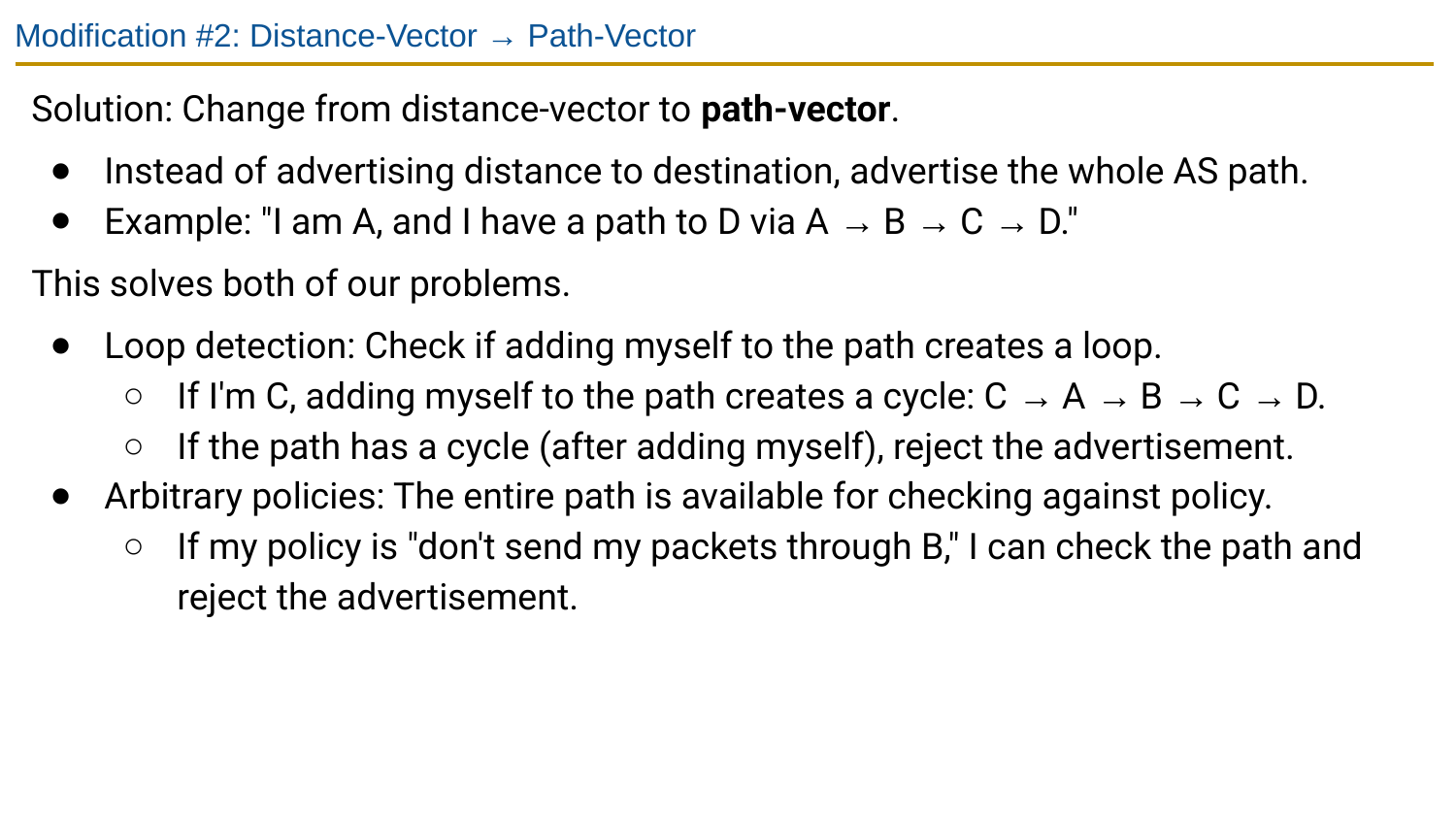

# Modification #2: Distance-Vector → Path-Vector
Solution: Change from distance-vector to path-vector.
Instead of advertising distance to destination, advertise the whole AS path.
Example: "I am A, and I have a path to D via A → B → C → D."
This solves both of our problems.
Loop detection: Check if adding myself to the path creates a loop.
If I'm C, adding myself to the path creates a cycle: C → A → B → C → D.
If the path has a cycle (after adding myself), reject the advertisement.
Arbitrary policies: The entire path is available for checking against policy.
If my policy is "don't send my packets through B," I can check the path and reject the advertisement.